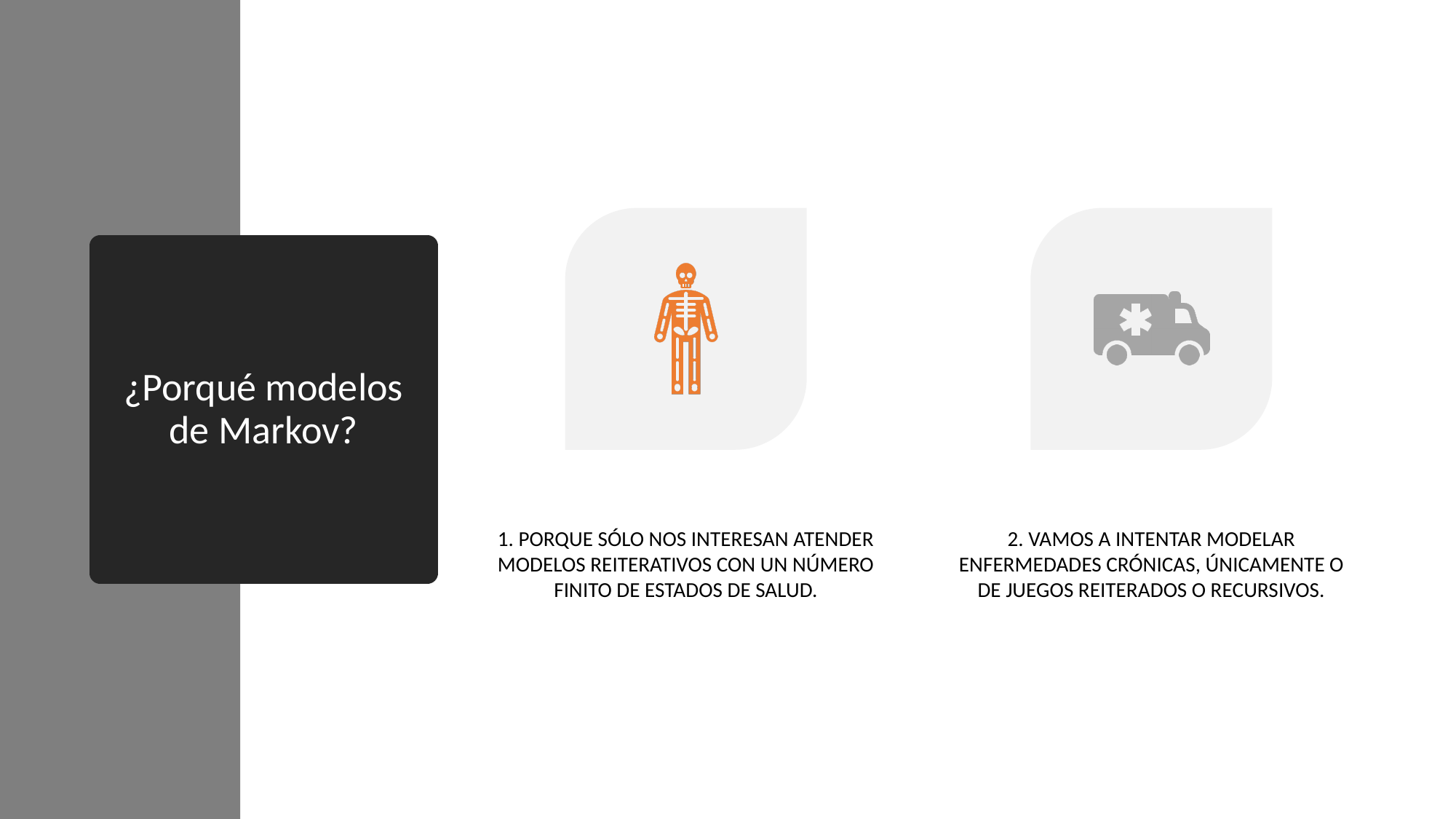

1. Porque sólo nos interesan atender modelos reiterativos con un número finito de estados de salud.
2. Vamos a intentar modelar enfermedades crónicas, únicamente o de juegos reiterados o recursivos.
# ¿Porqué modelos de Markov?